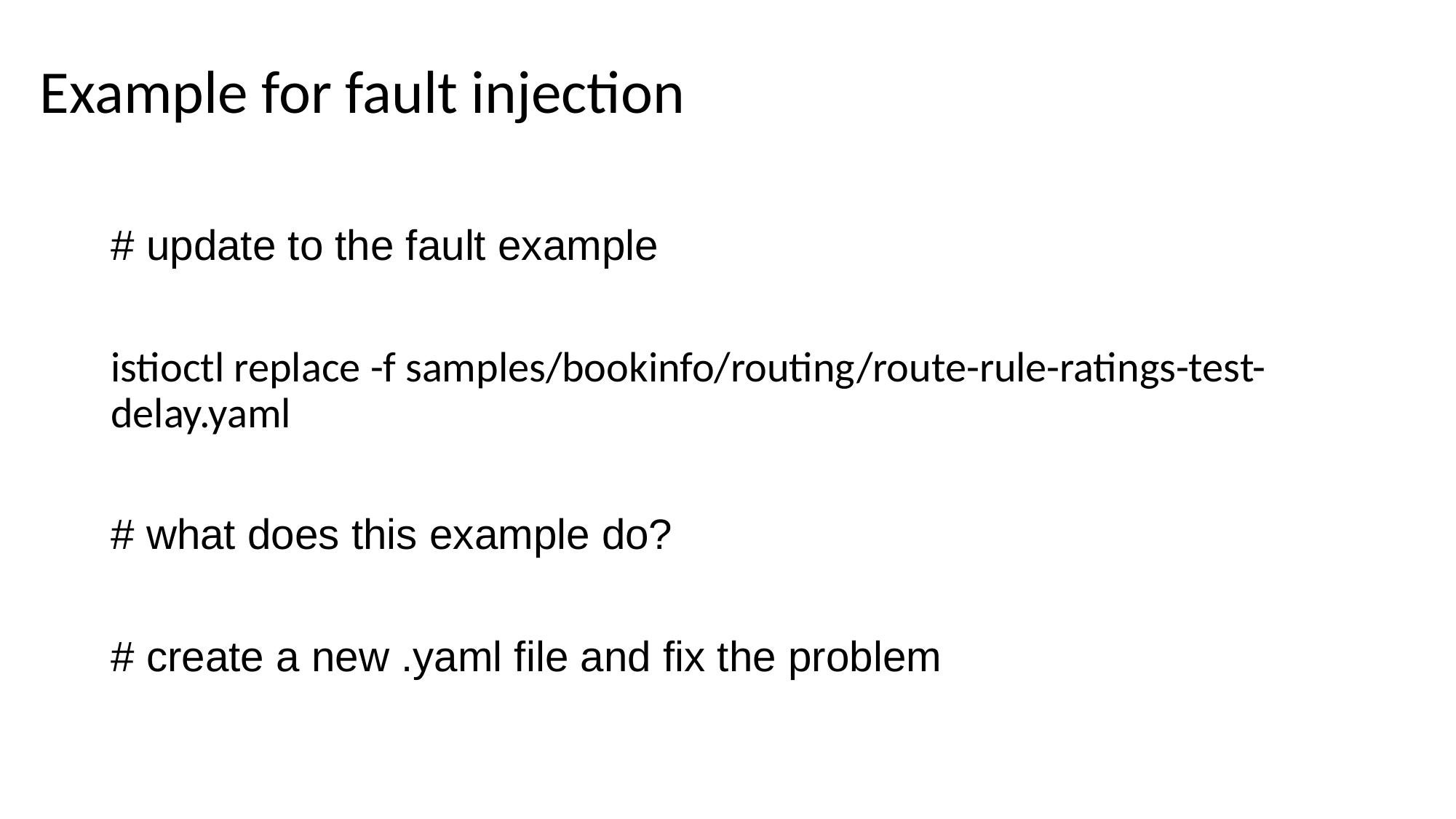

# Example for fault injection
# update to the fault example

istioctl replace -f samples/bookinfo/routing/route-rule-ratings-test-delay.yaml

# what does this example do?

# create a new .yaml file and fix the problem